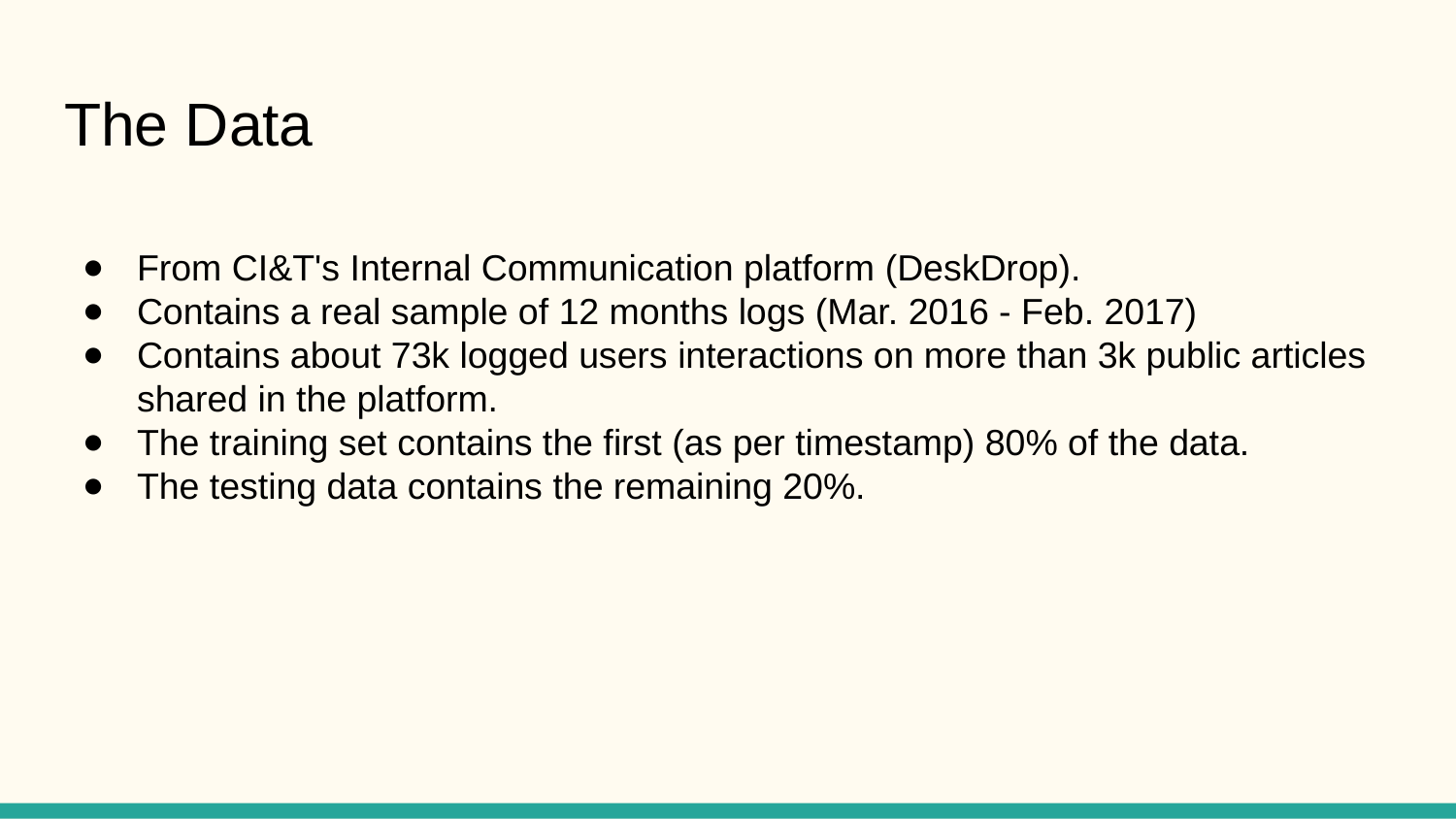

# The Data

From CI&T's Internal Communication platform (DeskDrop).
Contains a real sample of 12 months logs (Mar. 2016 - Feb. 2017)
Contains about 73k logged users interactions on more than 3k public articles shared in the platform.
The training set contains the first (as per timestamp) 80% of the data.
The testing data contains the remaining 20%.